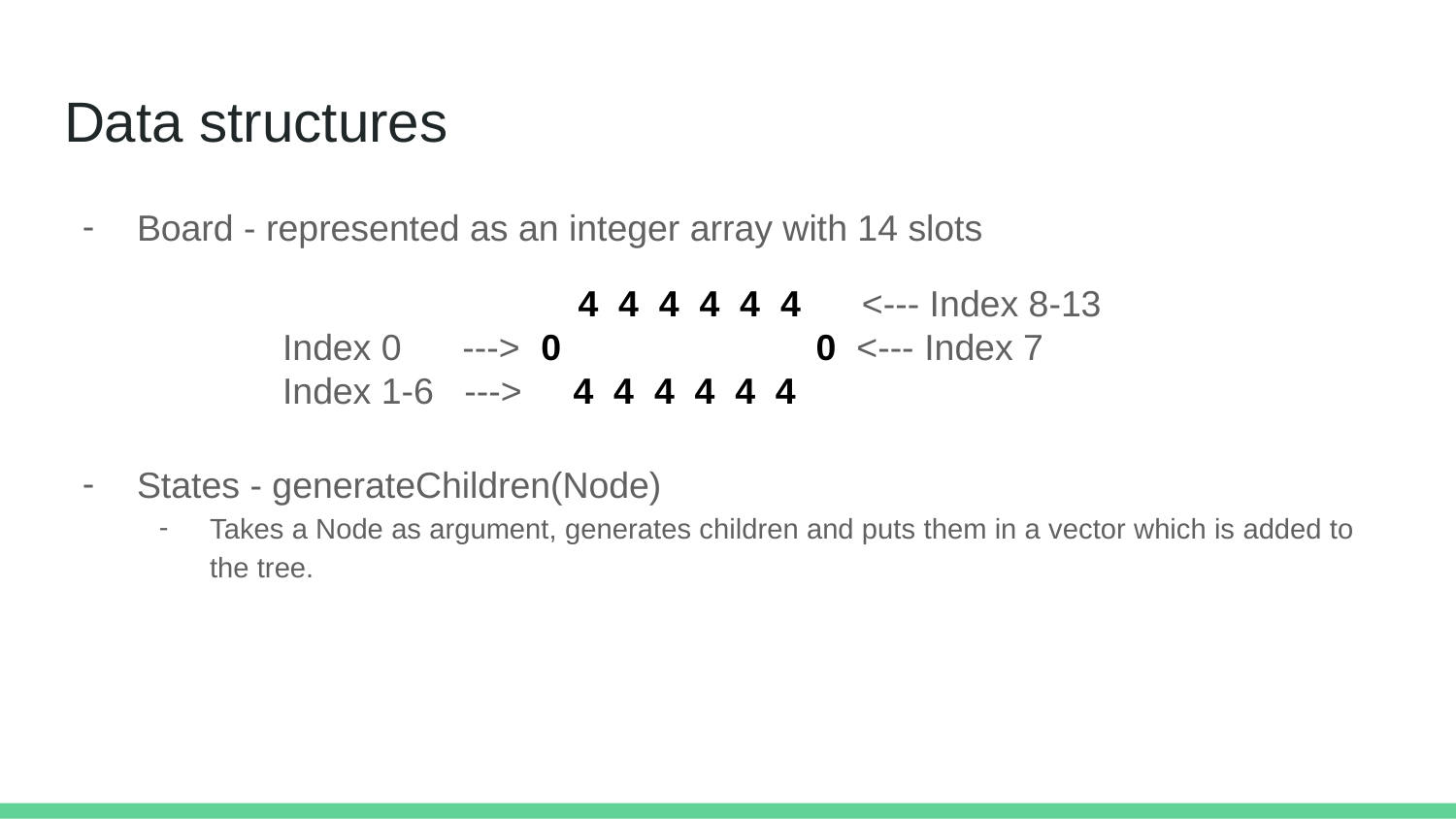

# Data structures
Board - represented as an integer array with 14 slots
                             4  4  4  4  4  4      <--- Index 8-13
Index 0      --->  0                         0  <--- Index 7
Index 1-6   --->     4  4  4  4  4  4

States - generateChildren(Node)
Takes a Node as argument, generates children and puts them in a vector which is added to the tree.